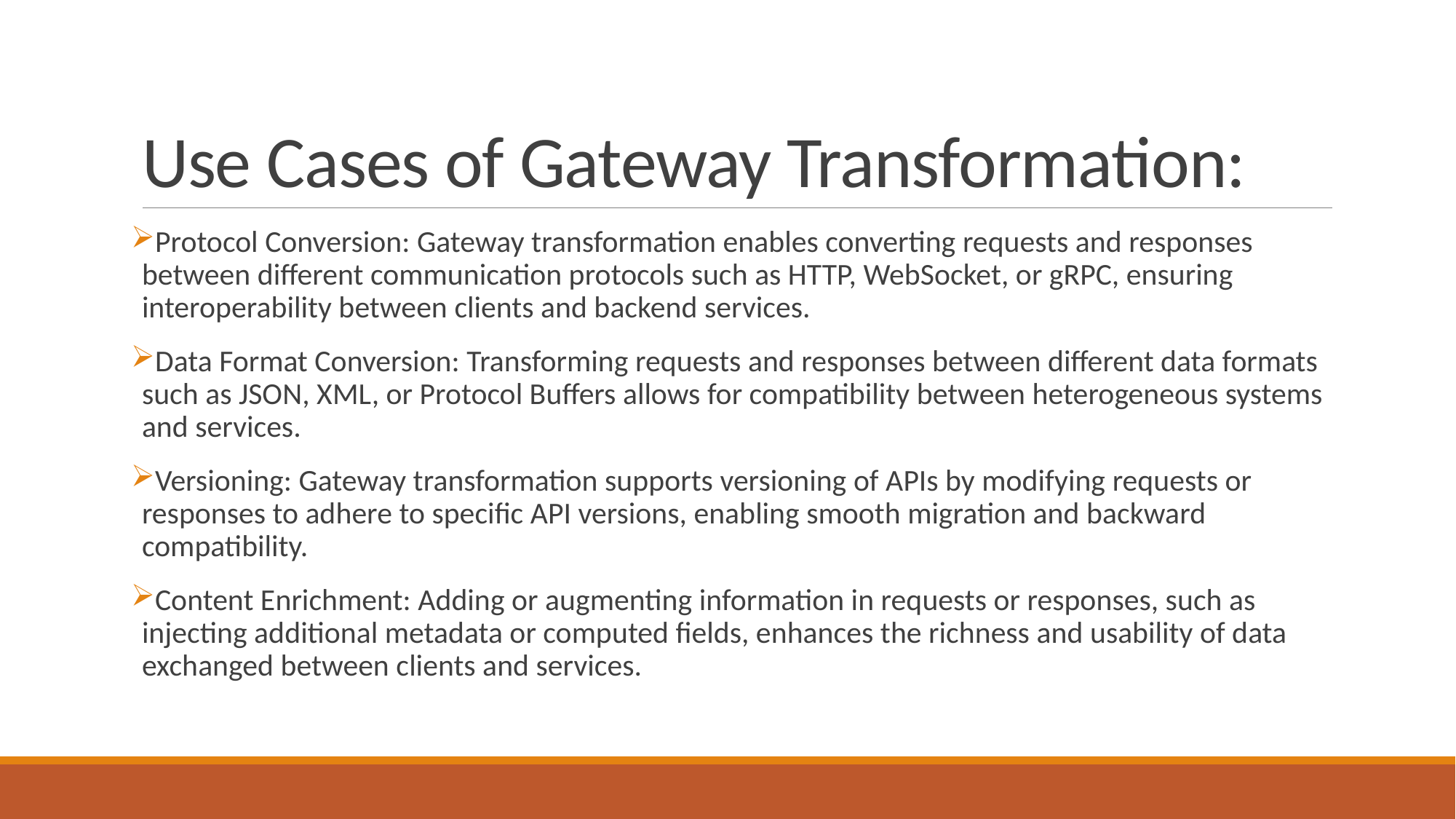

# Use Cases of Gateway Transformation:
Protocol Conversion: Gateway transformation enables converting requests and responses between different communication protocols such as HTTP, WebSocket, or gRPC, ensuring interoperability between clients and backend services.
Data Format Conversion: Transforming requests and responses between different data formats such as JSON, XML, or Protocol Buffers allows for compatibility between heterogeneous systems and services.
Versioning: Gateway transformation supports versioning of APIs by modifying requests or responses to adhere to specific API versions, enabling smooth migration and backward compatibility.
Content Enrichment: Adding or augmenting information in requests or responses, such as injecting additional metadata or computed fields, enhances the richness and usability of data exchanged between clients and services.